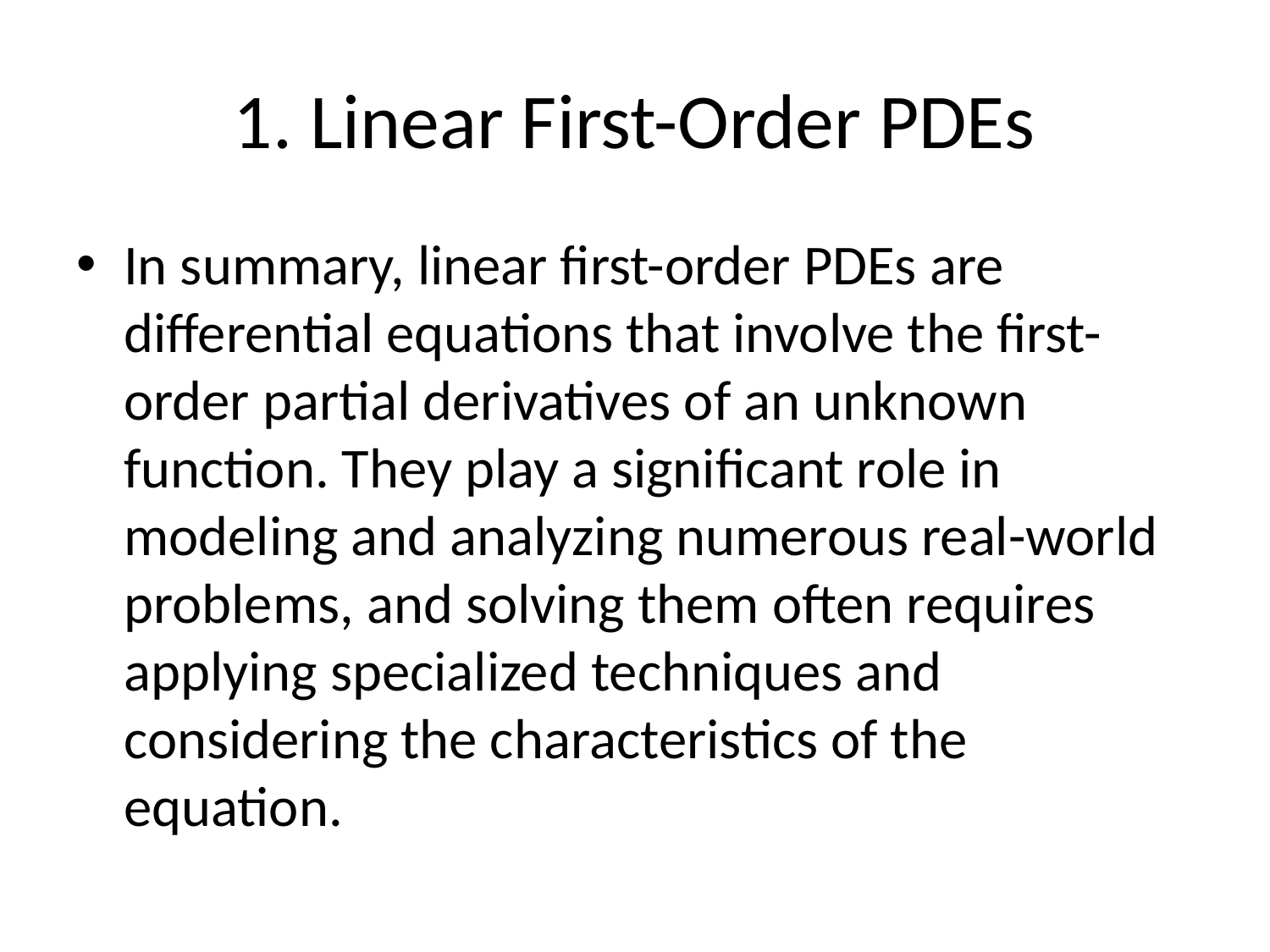

# 1. Linear First-Order PDEs
In summary, linear first-order PDEs are differential equations that involve the first-order partial derivatives of an unknown function. They play a significant role in modeling and analyzing numerous real-world problems, and solving them often requires applying specialized techniques and considering the characteristics of the equation.